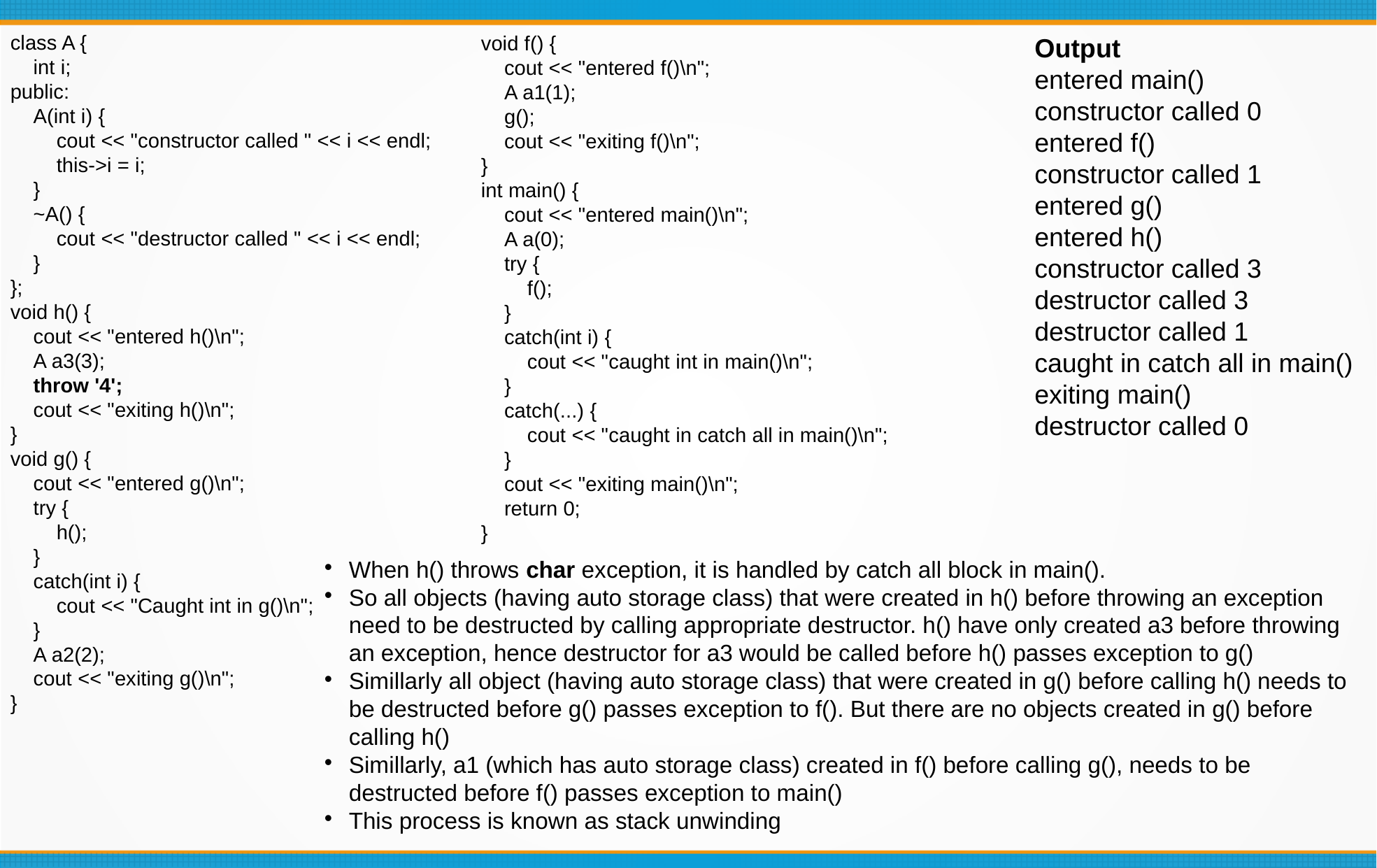

class A {
    int i;
public:
    A(int i) {
        cout << "constructor called " << i << endl;
        this->i = i;
    }
    ~A() {
        cout << "destructor called " << i << endl;
    }
};
void h() {
    cout << "entered h()\n";
    A a3(3);
    throw '4';
    cout << "exiting h()\n";
}
void g() {
    cout << "entered g()\n";
    try {
        h();
    }
    catch(int i) {
        cout << "Caught int in g()\n";
    }
    A a2(2);
    cout << "exiting g()\n";
}
void f() {
    cout << "entered f()\n";
    A a1(1);
    g();
    cout << "exiting f()\n";
}
int main() {
    cout << "entered main()\n";
    A a(0);
    try {
        f();
    }
    catch(int i) {
        cout << "caught int in main()\n";
    }
    catch(...) {
        cout << "caught in catch all in main()\n";
    }
    cout << "exiting main()\n";
    return 0;
}
Output
entered main()
constructor called 0
entered f()
constructor called 1
entered g()
entered h()
constructor called 3
destructor called 3
destructor called 1
caught in catch all in main()
exiting main()
destructor called 0

When h() throws char exception, it is handled by catch all block in main().
So all objects (having auto storage class) that were created in h() before throwing an exception need to be destructed by calling appropriate destructor. h() have only created a3 before throwing an exception, hence destructor for a3 would be called before h() passes exception to g()
Simillarly all object (having auto storage class) that were created in g() before calling h() needs to be destructed before g() passes exception to f(). But there are no objects created in g() before calling h()
Simillarly, a1 (which has auto storage class) created in f() before calling g(), needs to be destructed before f() passes exception to main()
This process is known as stack unwinding